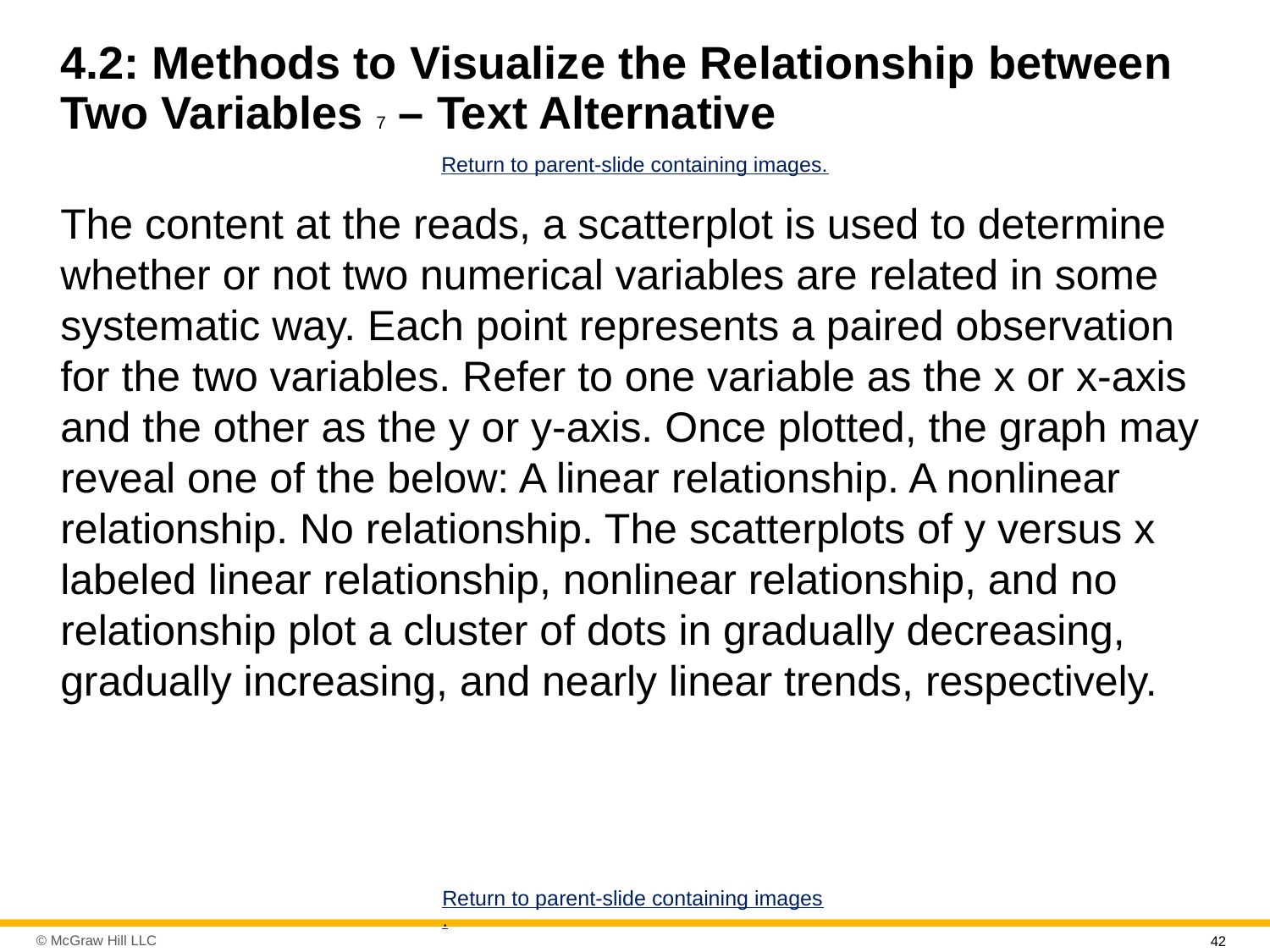

# 4.2: Methods to Visualize the Relationship between Two Variables 7 – Text Alternative
Return to parent-slide containing images.
The content at the reads, a scatterplot is used to determine whether or not two numerical variables are related in some systematic way. Each point represents a paired observation for the two variables. Refer to one variable as the x or x-axis and the other as the y or y-axis. Once plotted, the graph may reveal one of the below: A linear relationship. A nonlinear relationship. No relationship. The scatterplots of y versus x labeled linear relationship, nonlinear relationship, and no relationship plot a cluster of dots in gradually decreasing, gradually increasing, and nearly linear trends, respectively.
Return to parent-slide containing images.
42